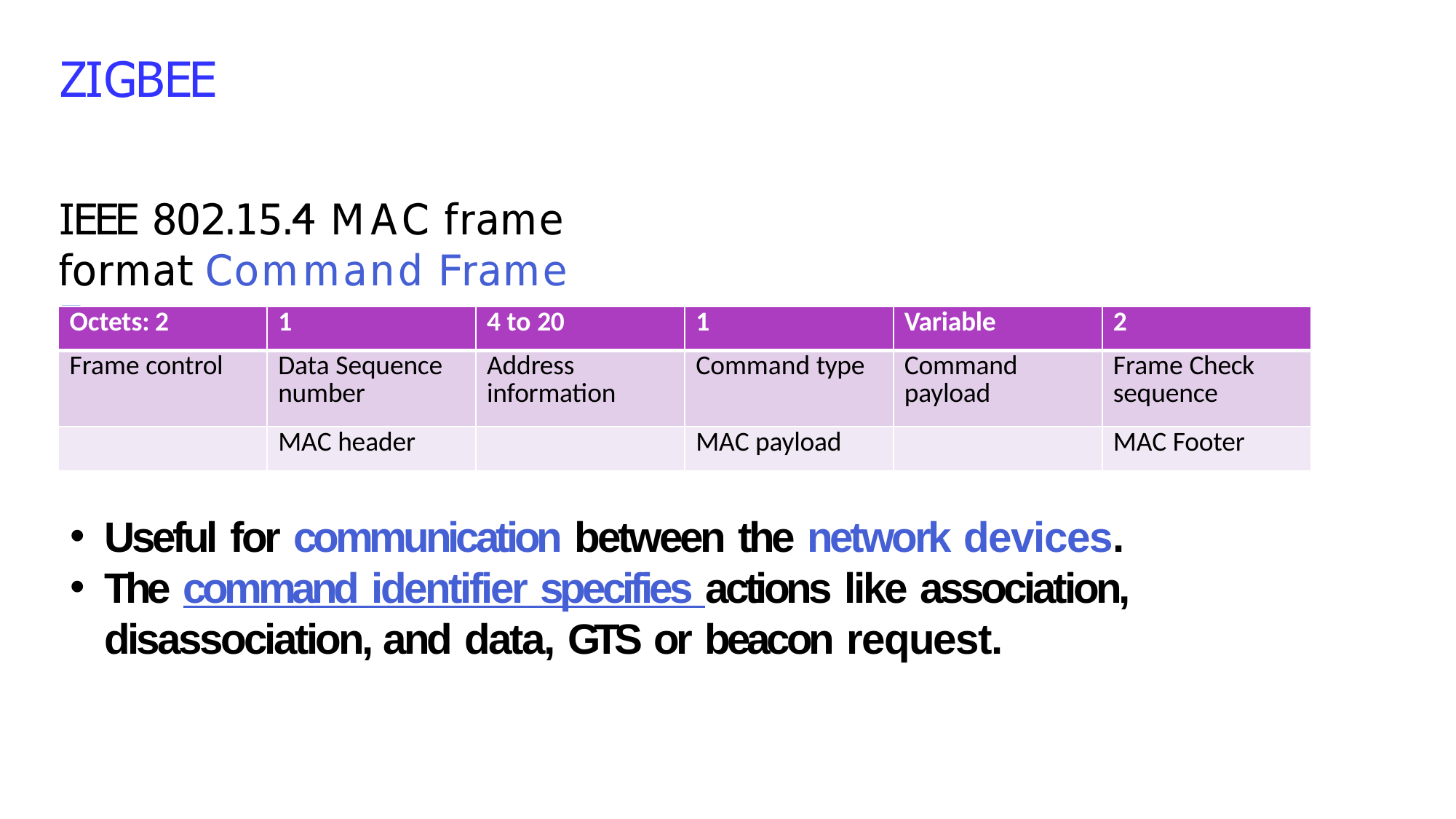

# ZIGBEE
IEEE 802.15.4 MAC frame format Command Frame Format
| Octets: 2 | 1 | 4 to 20 | 1 | Variable | 2 |
| --- | --- | --- | --- | --- | --- |
| Frame control | Data Sequence number | Address information | Command type | Command payload | Frame Check sequence |
|  | MAC header |  | MAC payload |  | MAC Footer |
Useful for communication between the network devices.
The command identifier specifies actions like association, disassociation, and data, GTS or beacon request.